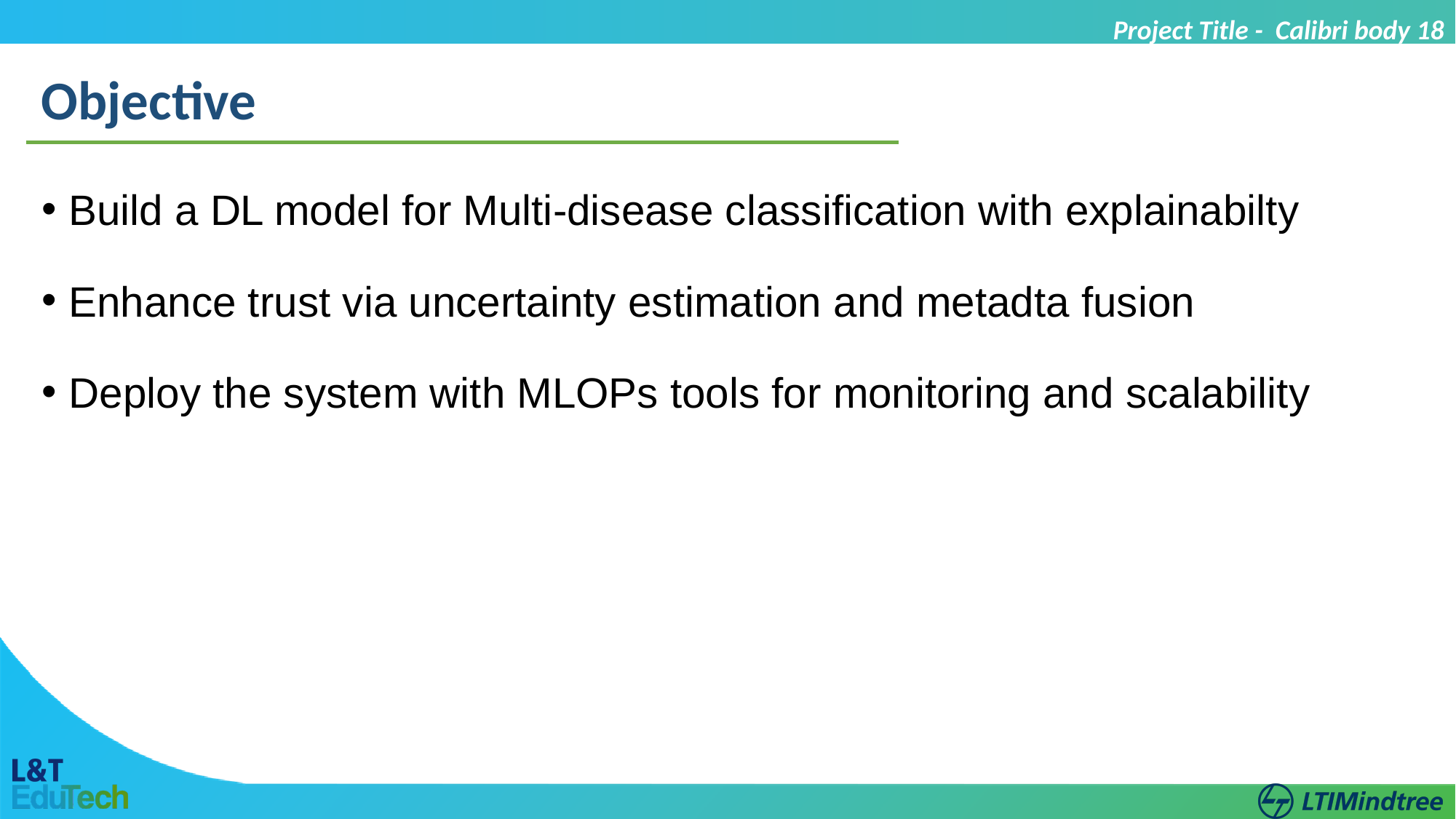

Project Title -  Calibri body 18

Objective
Build a DL model for Multi-disease classification with explainabilty
Enhance trust via uncertainty estimation and metadta fusion
Deploy the system with MLOPs tools for monitoring and scalability